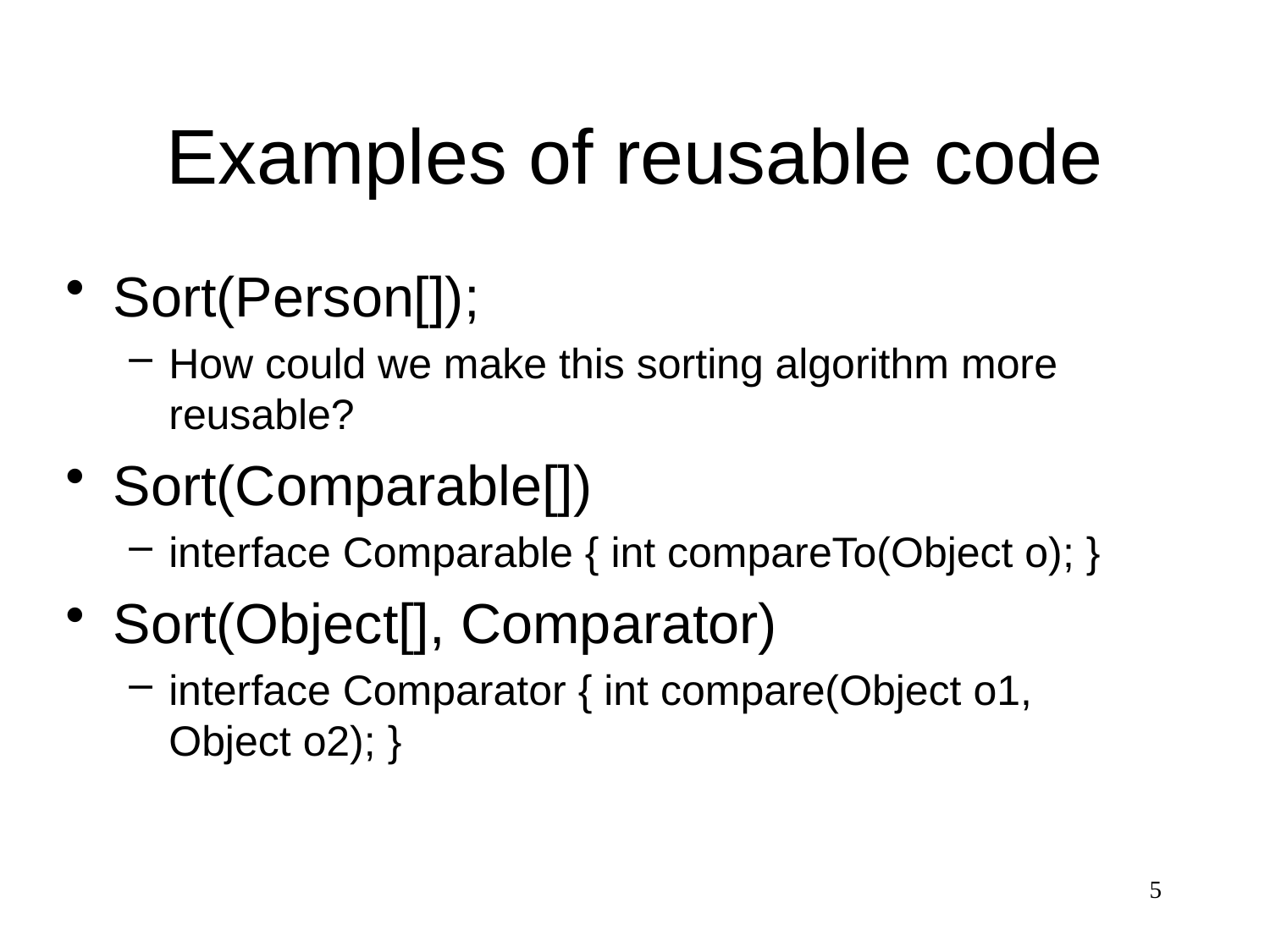

# Examples of reusable code
Sort(Person[]);
How could we make this sorting algorithm more reusable?
Sort(Comparable[])
interface Comparable { int compareTo(Object o); }
Sort(Object[], Comparator)
interface Comparator { int compare(Object o1, Object o2); }
5